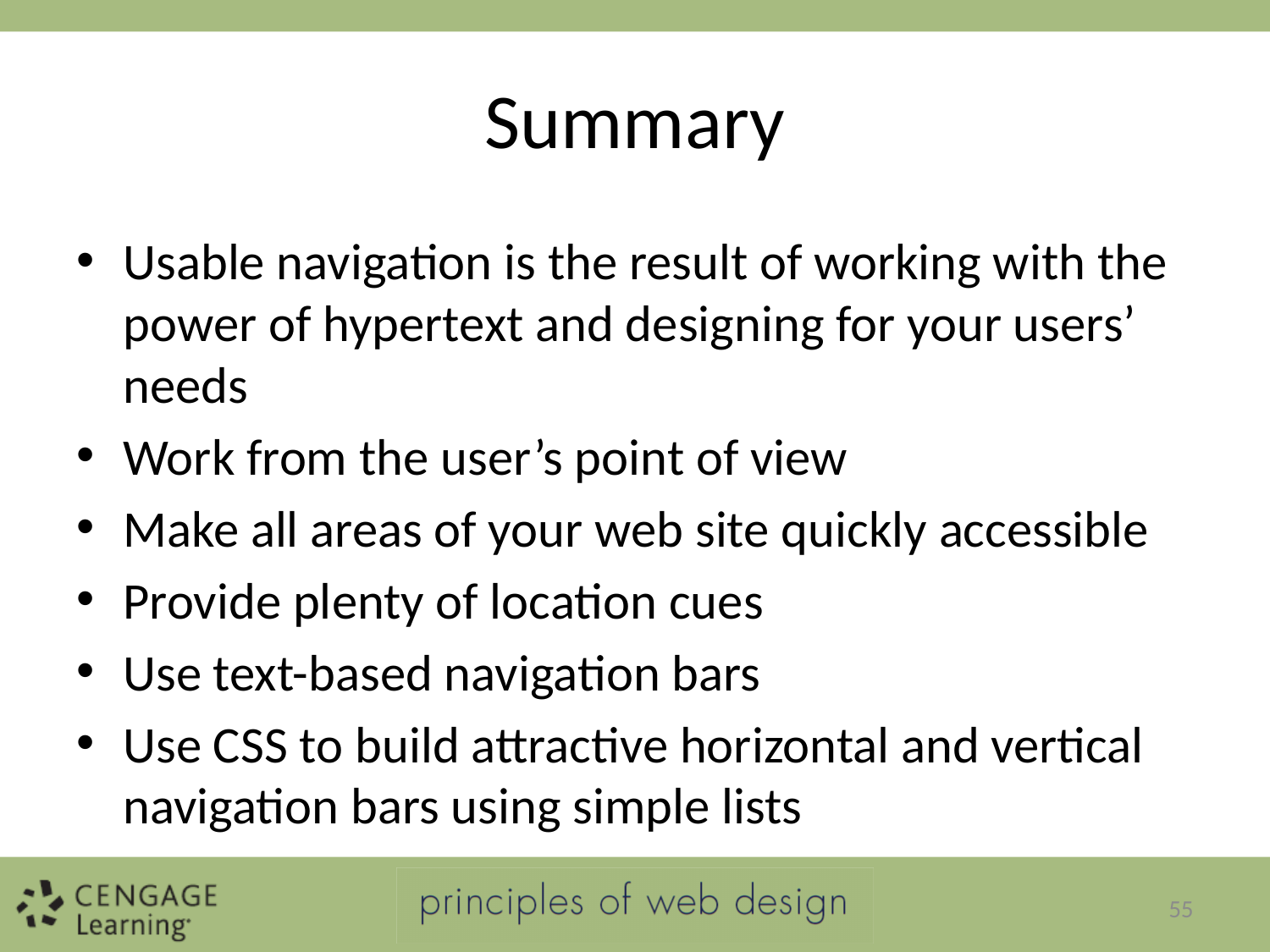

# Summary
Usable navigation is the result of working with the power of hypertext and designing for your users’ needs
Work from the user’s point of view
Make all areas of your web site quickly accessible
Provide plenty of location cues
Use text-based navigation bars
Use CSS to build attractive horizontal and vertical navigation bars using simple lists

55